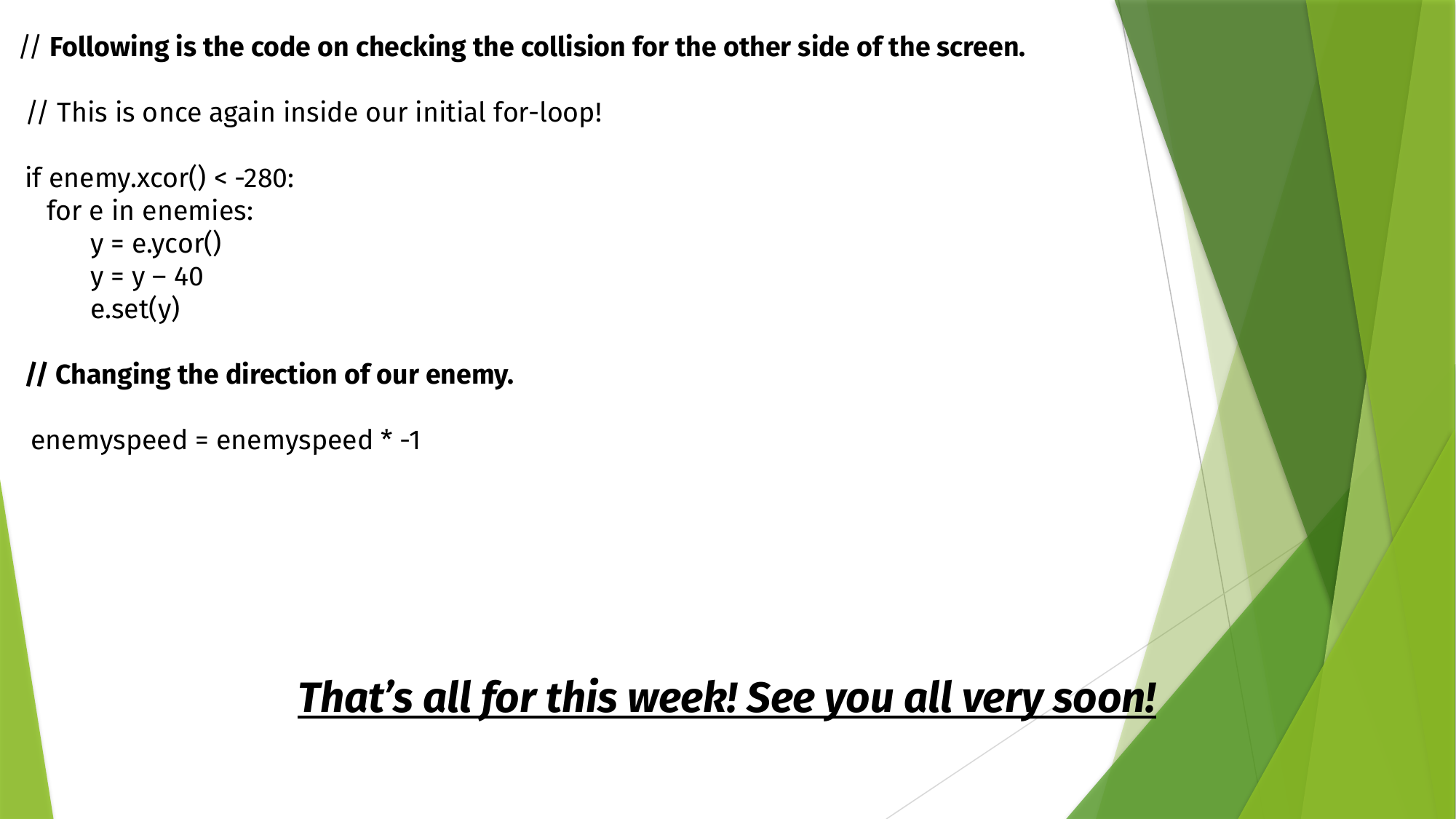

// Following is the code on checking the collision for the other side of the screen.

 // This is once again inside our initial for-loop!

 if enemy.xcor() < -280:
    for e in enemies:
          y = e.ycor()
          y = y – 40
          e.set(y)

 // Changing the direction of our enemy.

  enemyspeed = enemyspeed * -1

That’s all for this week! See you all very soon!